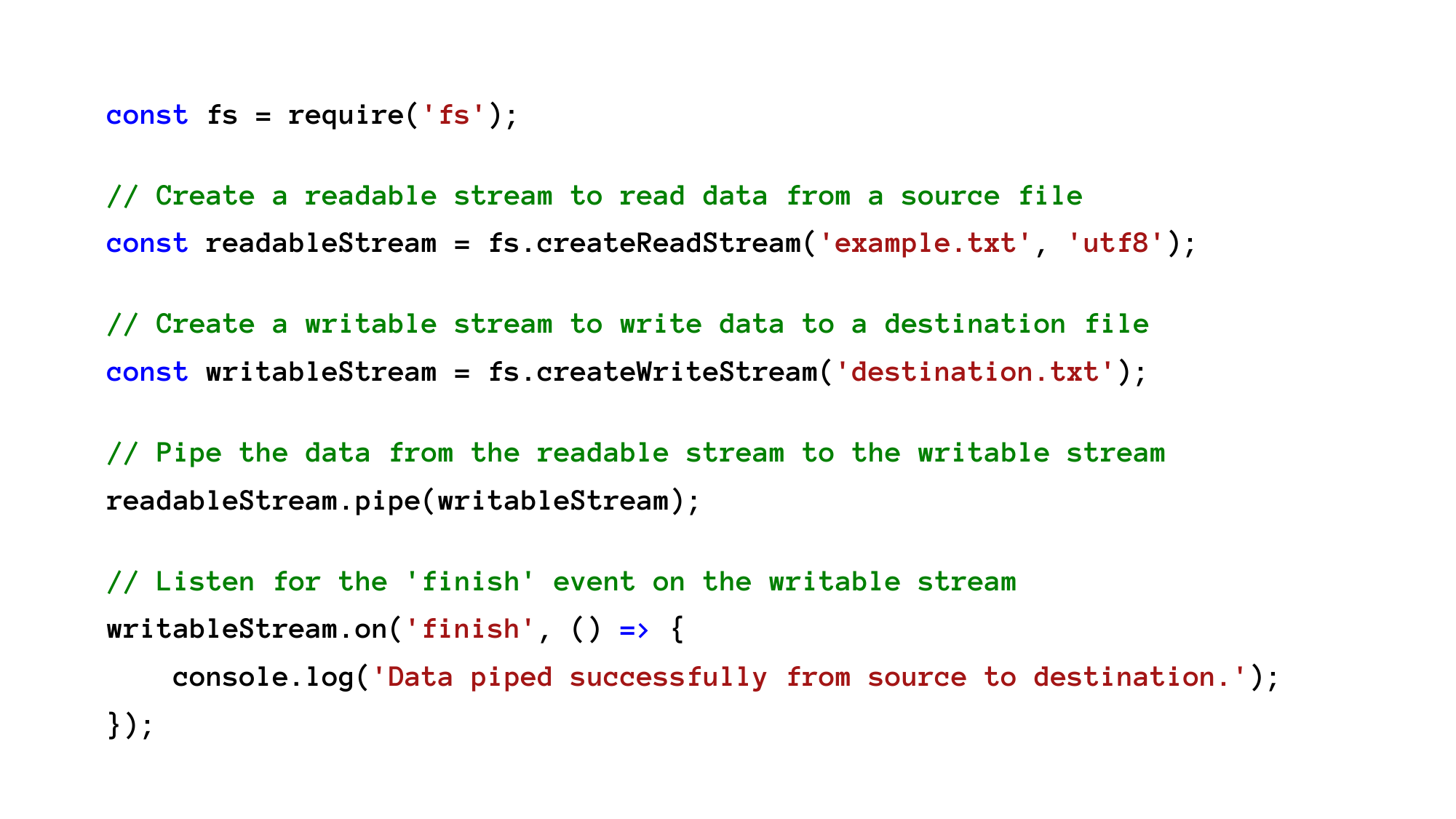

const fs = require('fs');
// Create a readable stream to read data from a source file
const readableStream = fs.createReadStream('example.txt', 'utf8');
// Create a writable stream to write data to a destination file
const writableStream = fs.createWriteStream('destination.txt');
// Pipe the data from the readable stream to the writable stream
readableStream.pipe(writableStream);
// Listen for the 'finish' event on the writable stream
writableStream.on('finish', () => {
    console.log('Data piped successfully from source to destination.');
});